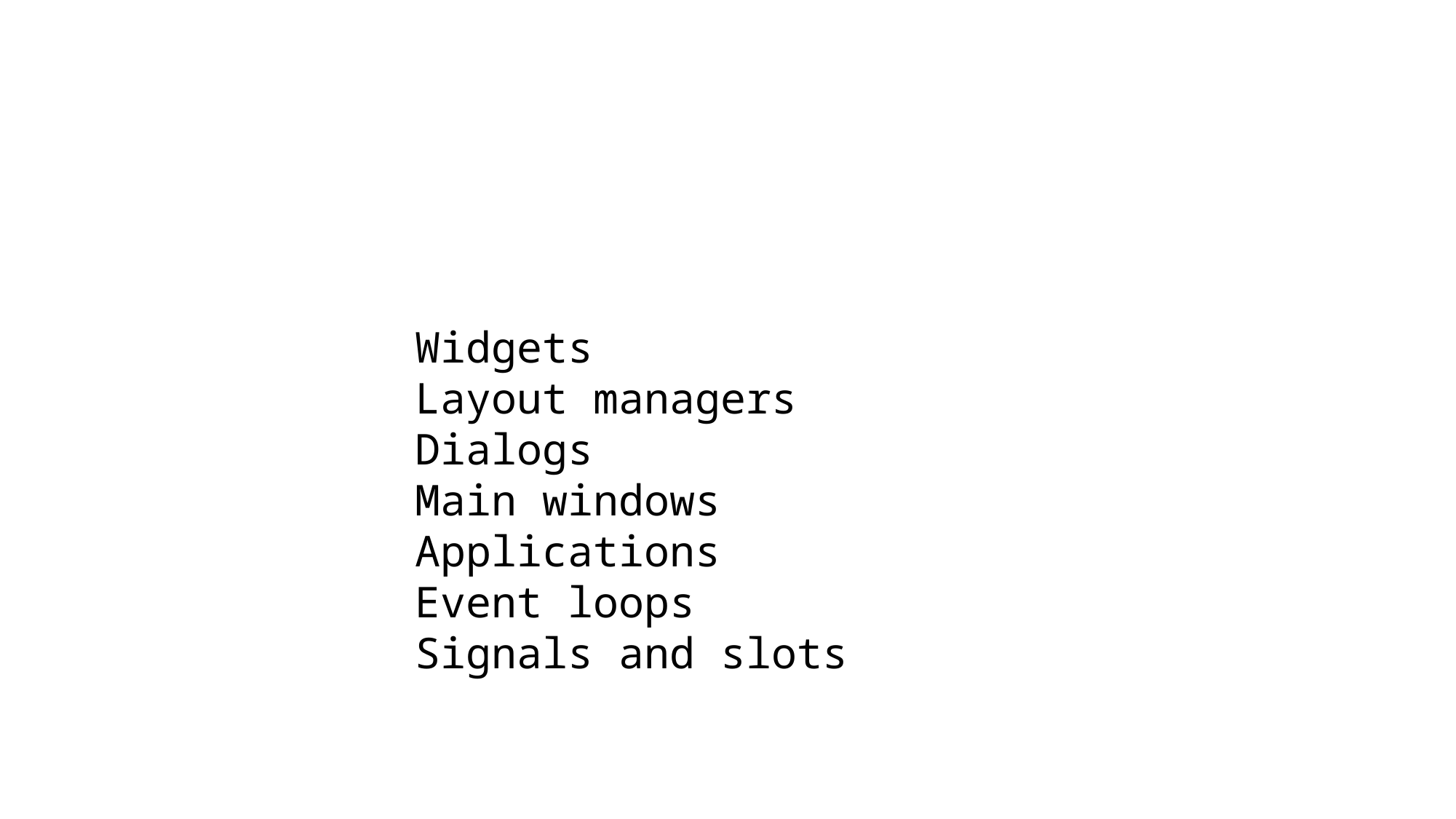

Widgets
Layout managers
Dialogs
Main windows
Applications
Event loops
Signals and slots